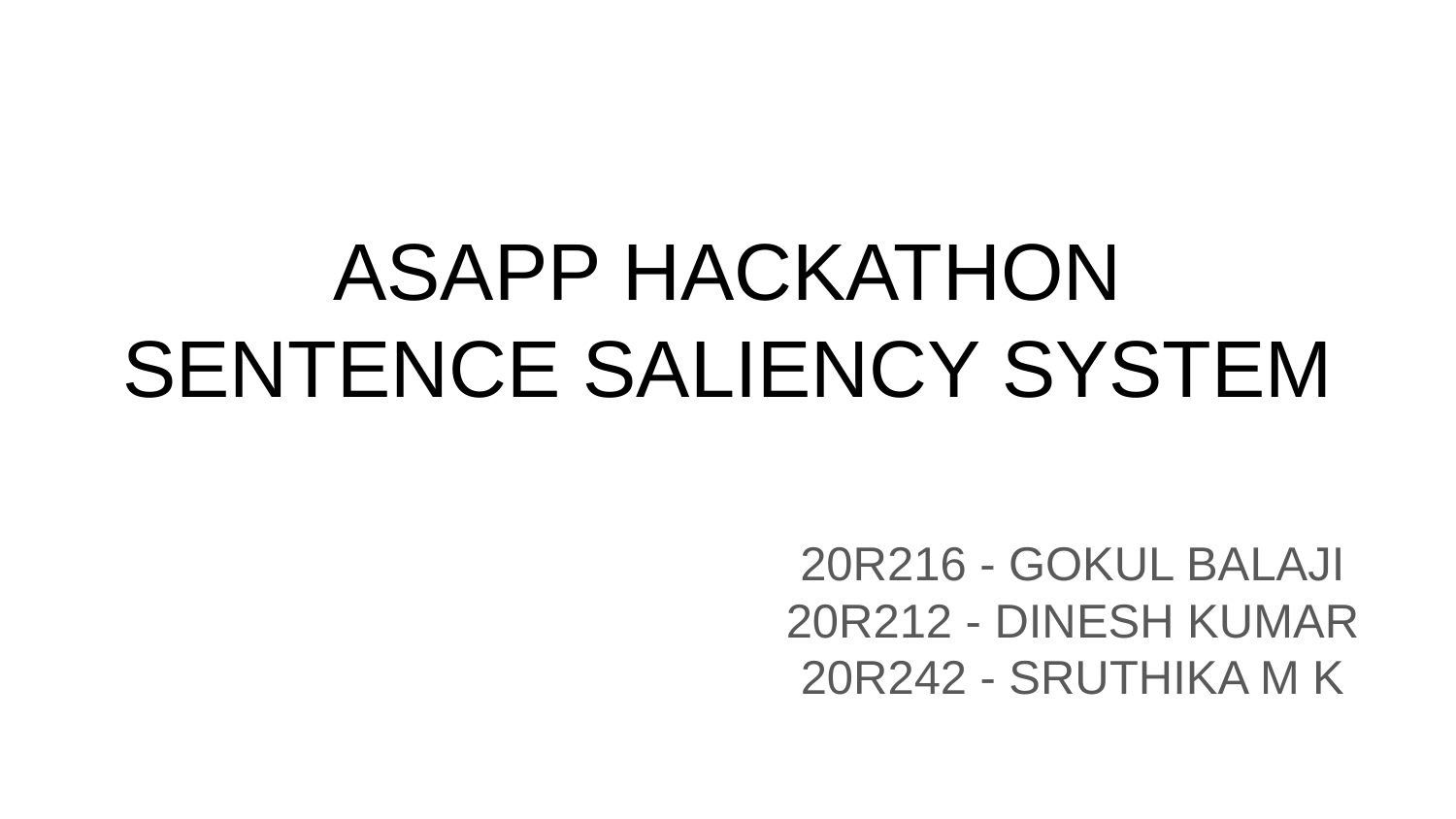

# ASAPP HACKATHON
SENTENCE SALIENCY SYSTEM
20R216 - GOKUL BALAJI
20R212 - DINESH KUMAR
20R242 - SRUTHIKA M K